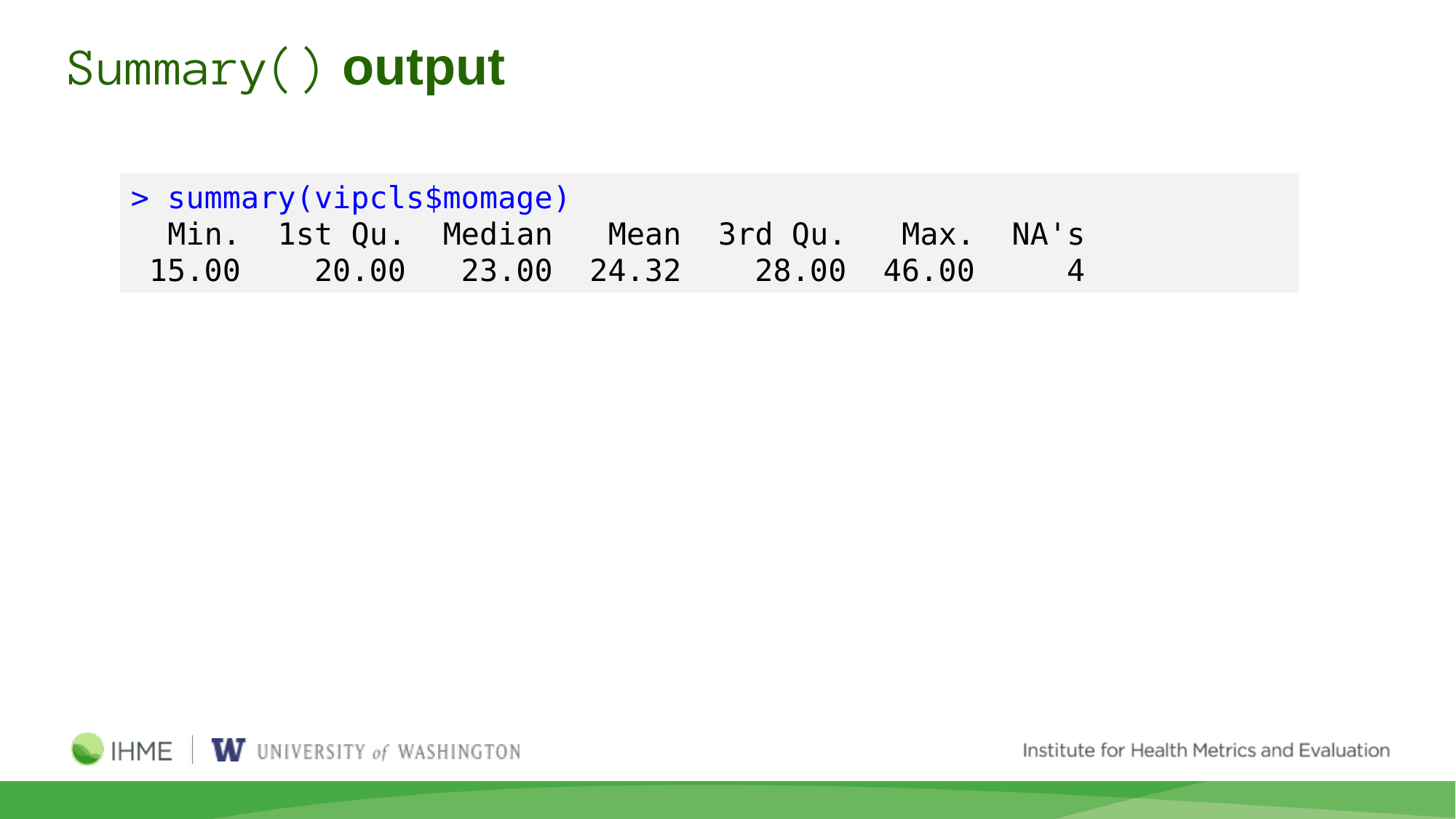

# Summary() output
> summary(vipcls$momage)
  Min.  1st Qu.  Median   Mean  3rd Qu.   Max.  NA's
 15.00    20.00   23.00  24.32    28.00  46.00     4